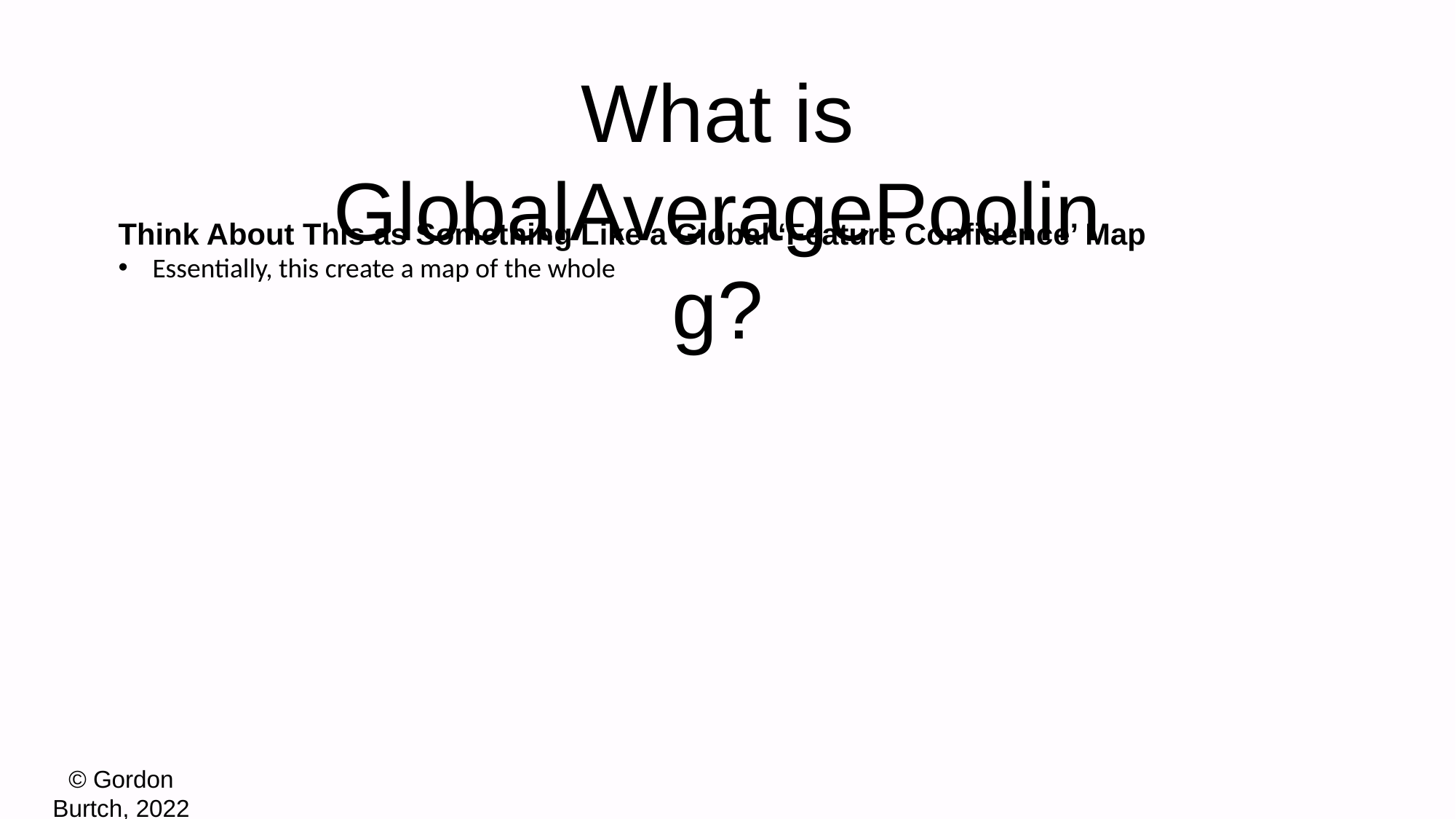

What is GlobalAveragePooling?
Think About This as Something Like a Global ‘Feature Confidence’ Map
Essentially, this create a map of the whole